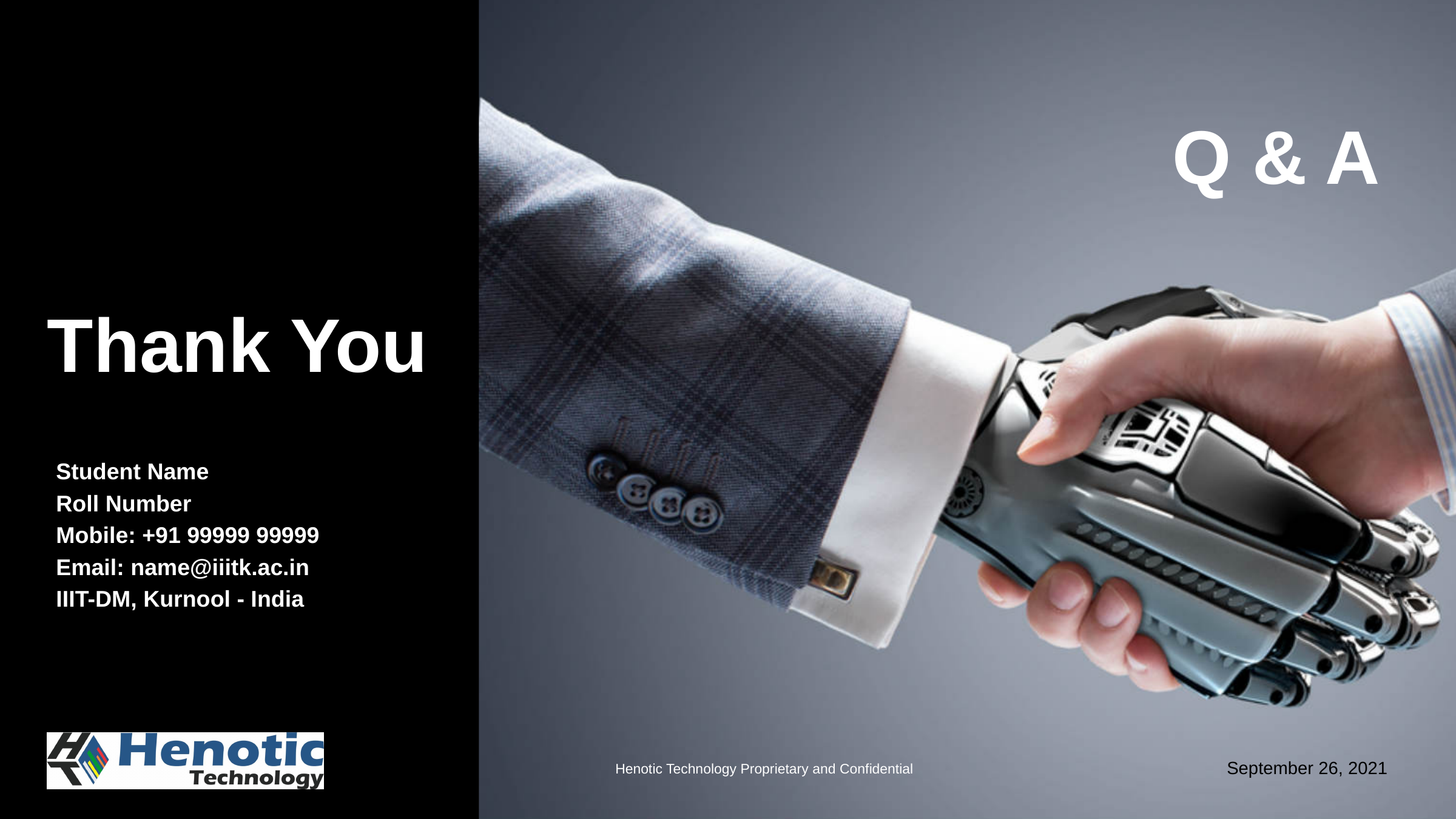

Q & A
# Thank You
Student Name
Roll Number
Mobile: +91 99999 99999
Email: name@iiitk.ac.in
IIIT-DM, Kurnool - India